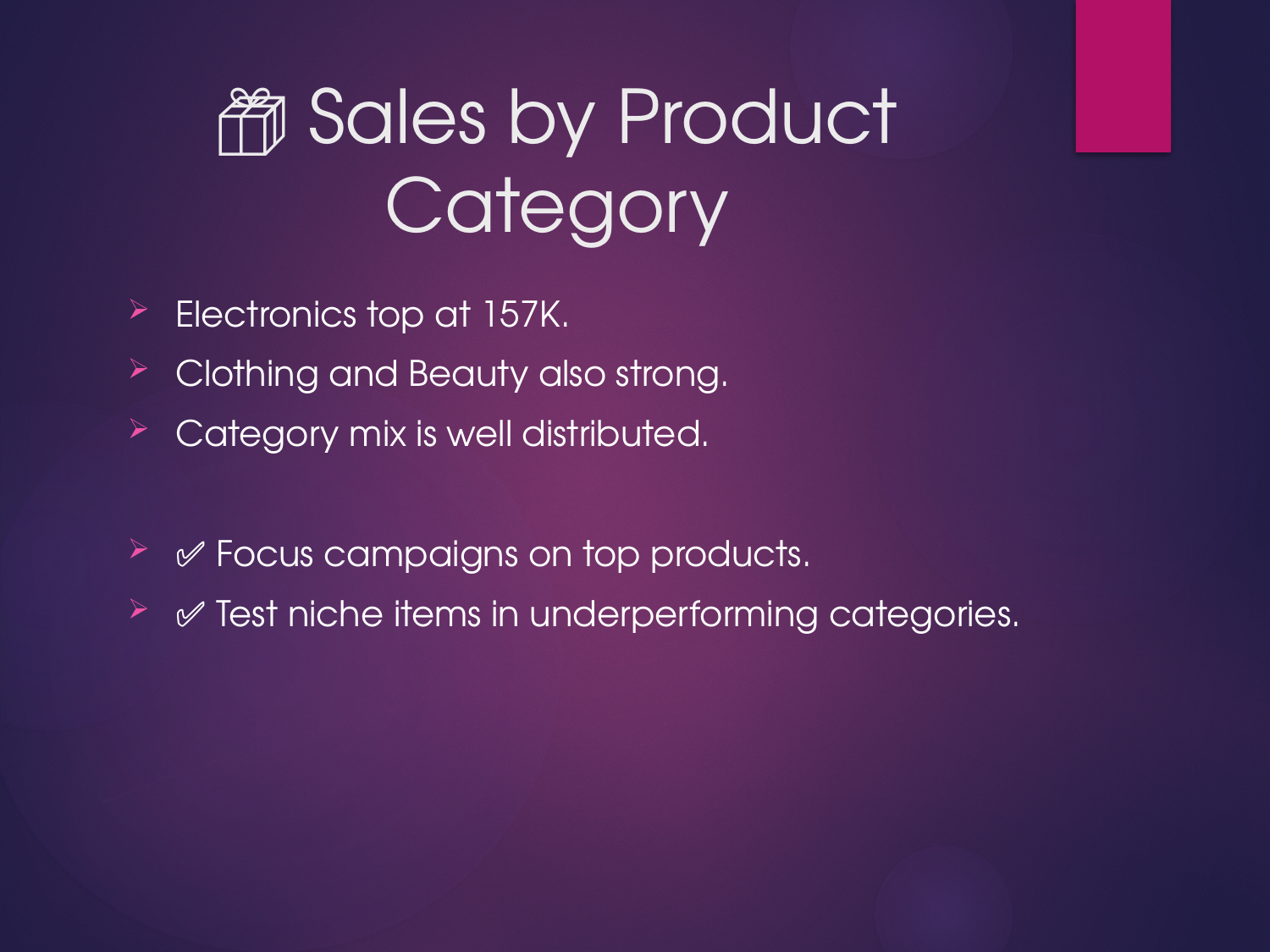

# 📦 Sales by Product Category
Electronics top at 157K.
Clothing and Beauty also strong.
Category mix is well distributed.

✅ Focus campaigns on top products.
✅ Test niche items in underperforming categories.